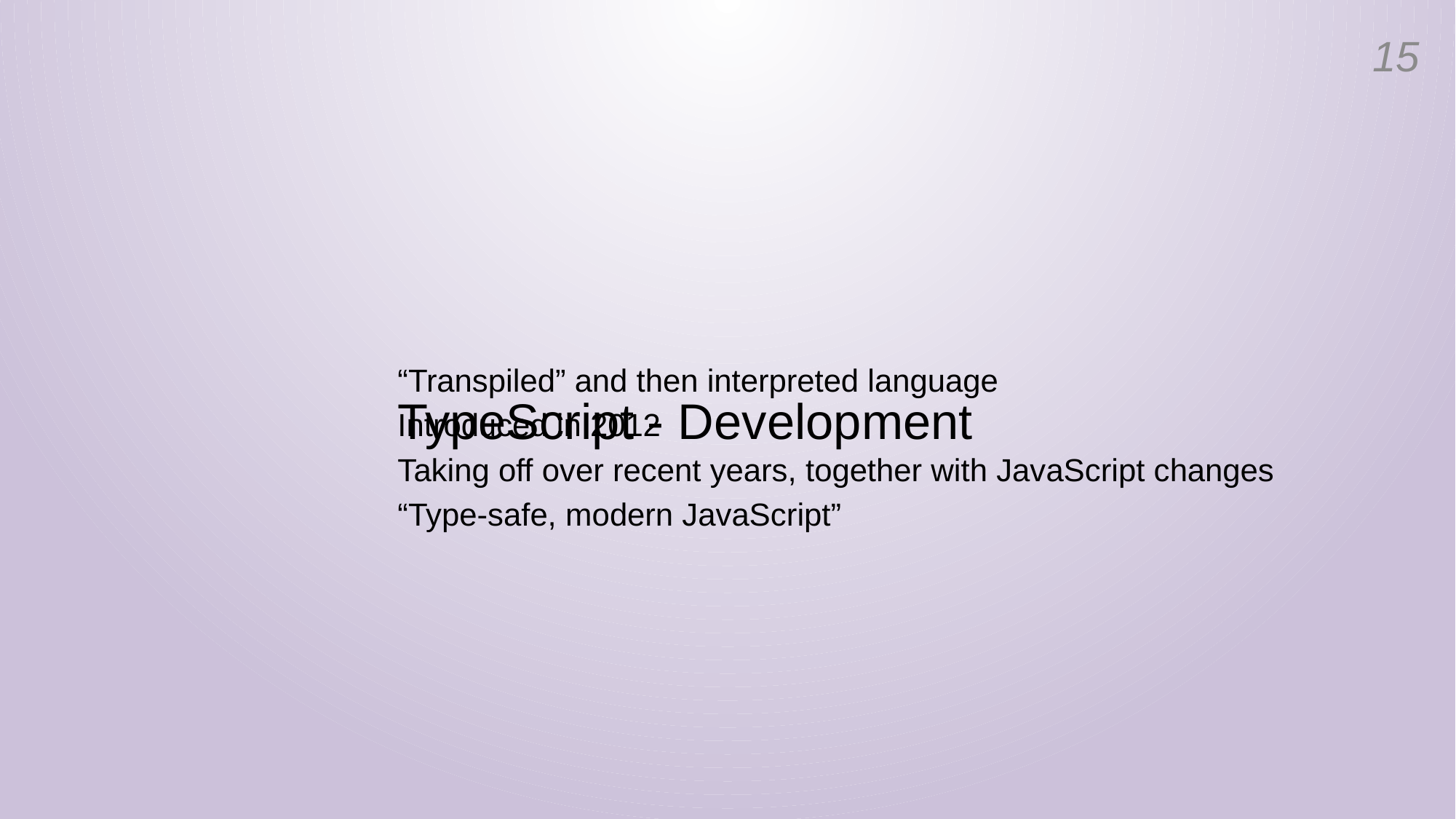

15
# TypeScript - Development
“Transpiled” and then interpreted language
Introduced in 2012
Taking off over recent years, together with JavaScript changes
“Type-safe, modern JavaScript”